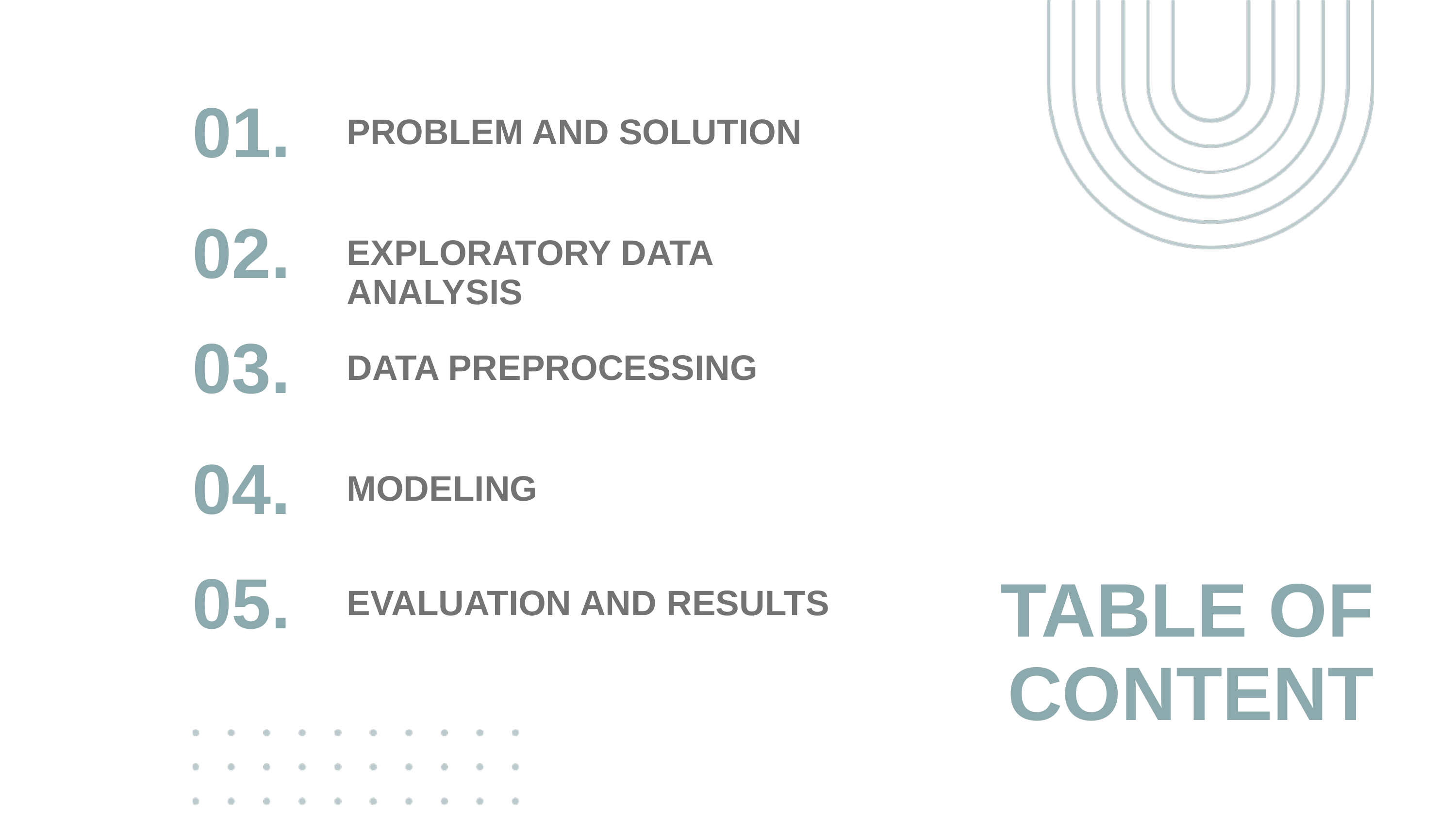

01.
PROBLEM AND SOLUTION
02.
EXPLORATORY DATA ANALYSIS
03.
DATA PREPROCESSING
04.
MODELING
05.
TABLE OF
CONTENT
EVALUATION AND RESULTS